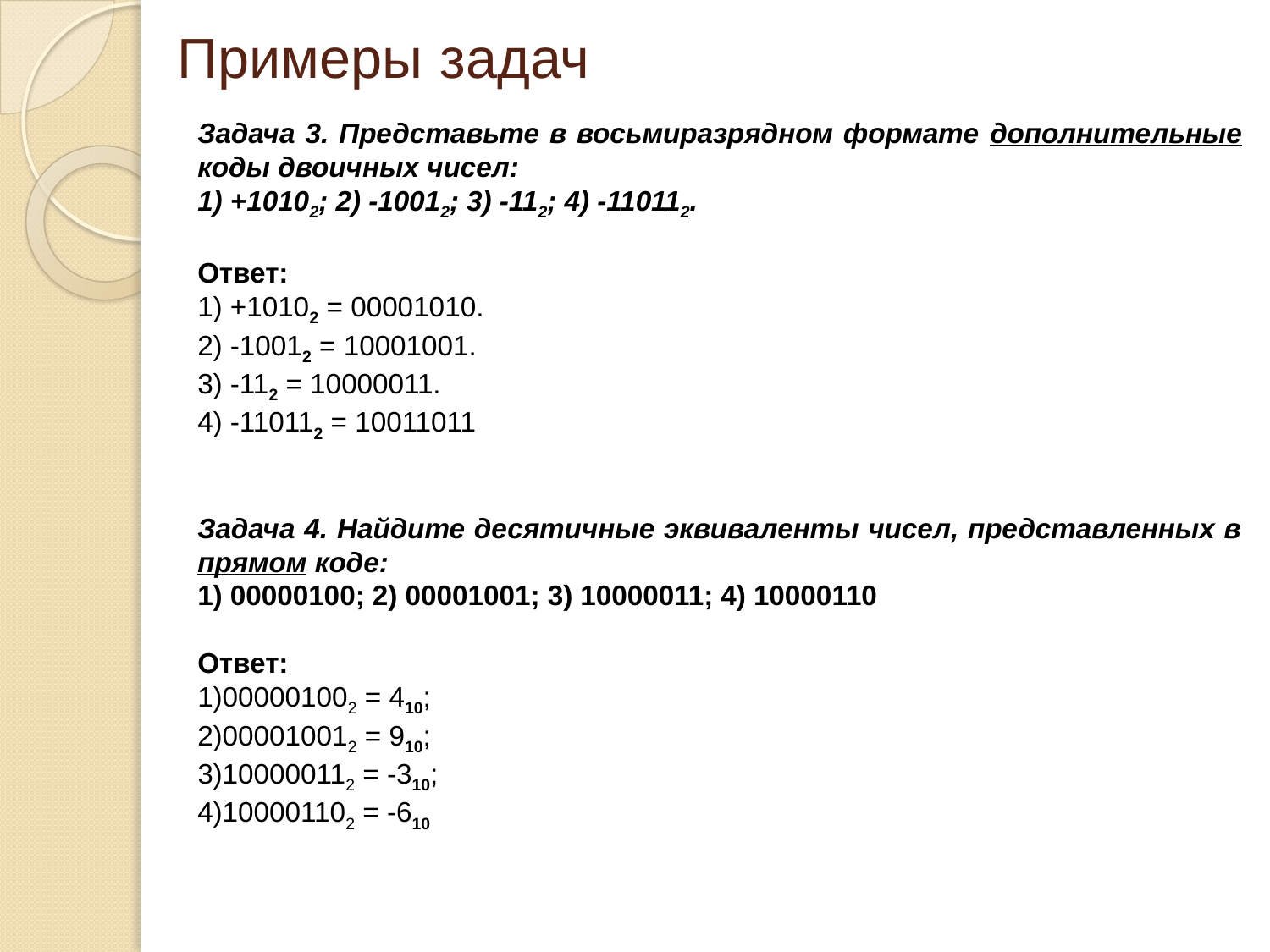

# Примеры задач
Задача 3. Представьте в восьмиразрядном формате дополнительные коды двоичных чисел:
1) +10102; 2) -10012; 3) -112; 4) -110112.

Ответ:
1) +10102 = 00001010.
2) -10012 = 10001001.
3) -112 = 10000011.
4) -110112 = 10011011

Задача 4. Найдите десятичные эквиваленты чисел, представленных в прямом коде:
1) 00000100; 2) 00001001; 3) 10000011; 4) 10000110

Ответ:
1)000001002 = 410;
2)000010012 = 910;
3)100000112 = -310;
4)100001102 = -610